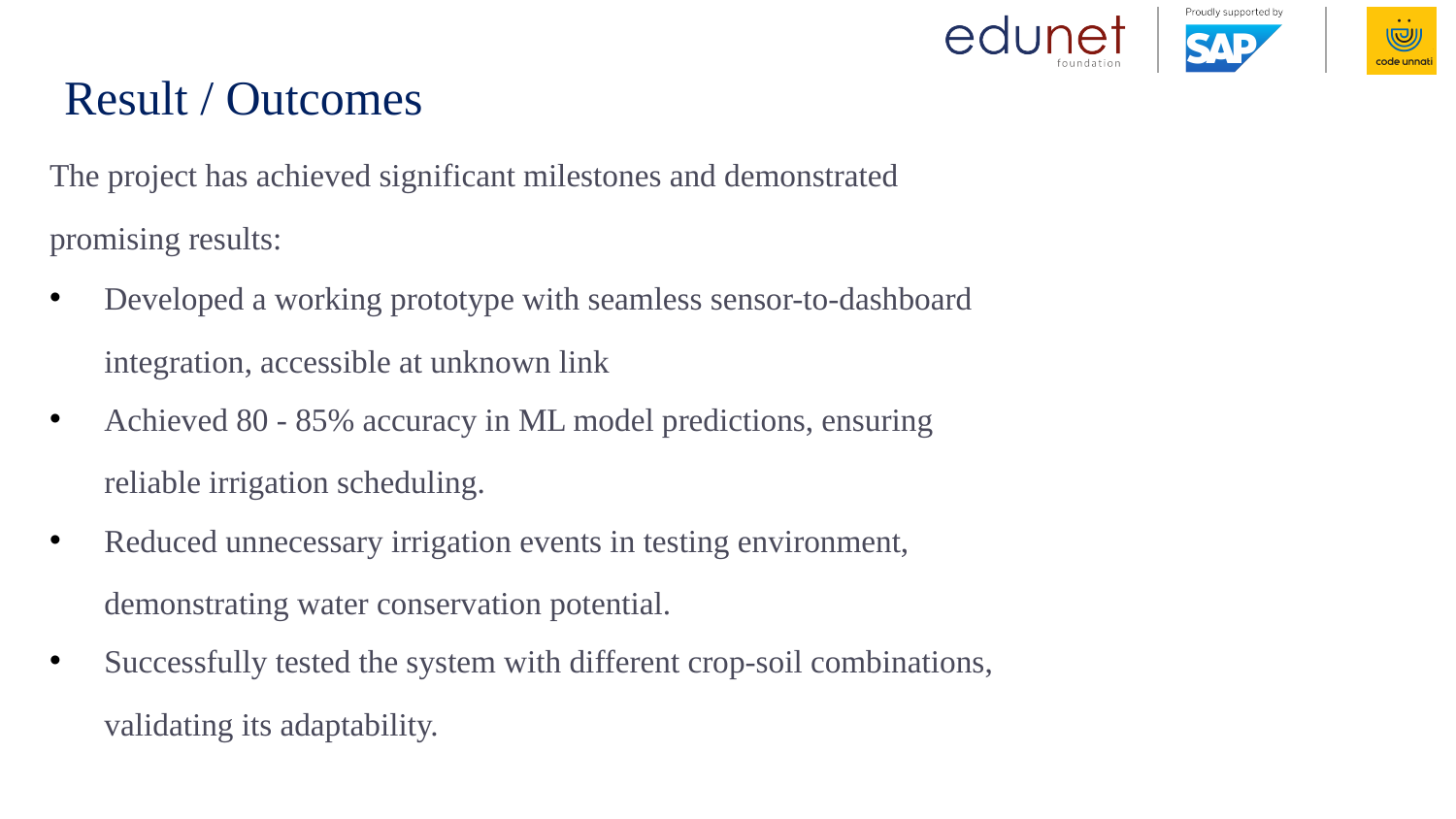

# Result / Outcomes
The project has achieved significant milestones and demonstrated promising results:
Developed a working prototype with seamless sensor-to-dashboard integration, accessible at unknown link
Achieved 80 - 85% accuracy in ML model predictions, ensuring reliable irrigation scheduling.
Reduced unnecessary irrigation events in testing environment, demonstrating water conservation potential.
Successfully tested the system with different crop-soil combinations, validating its adaptability.